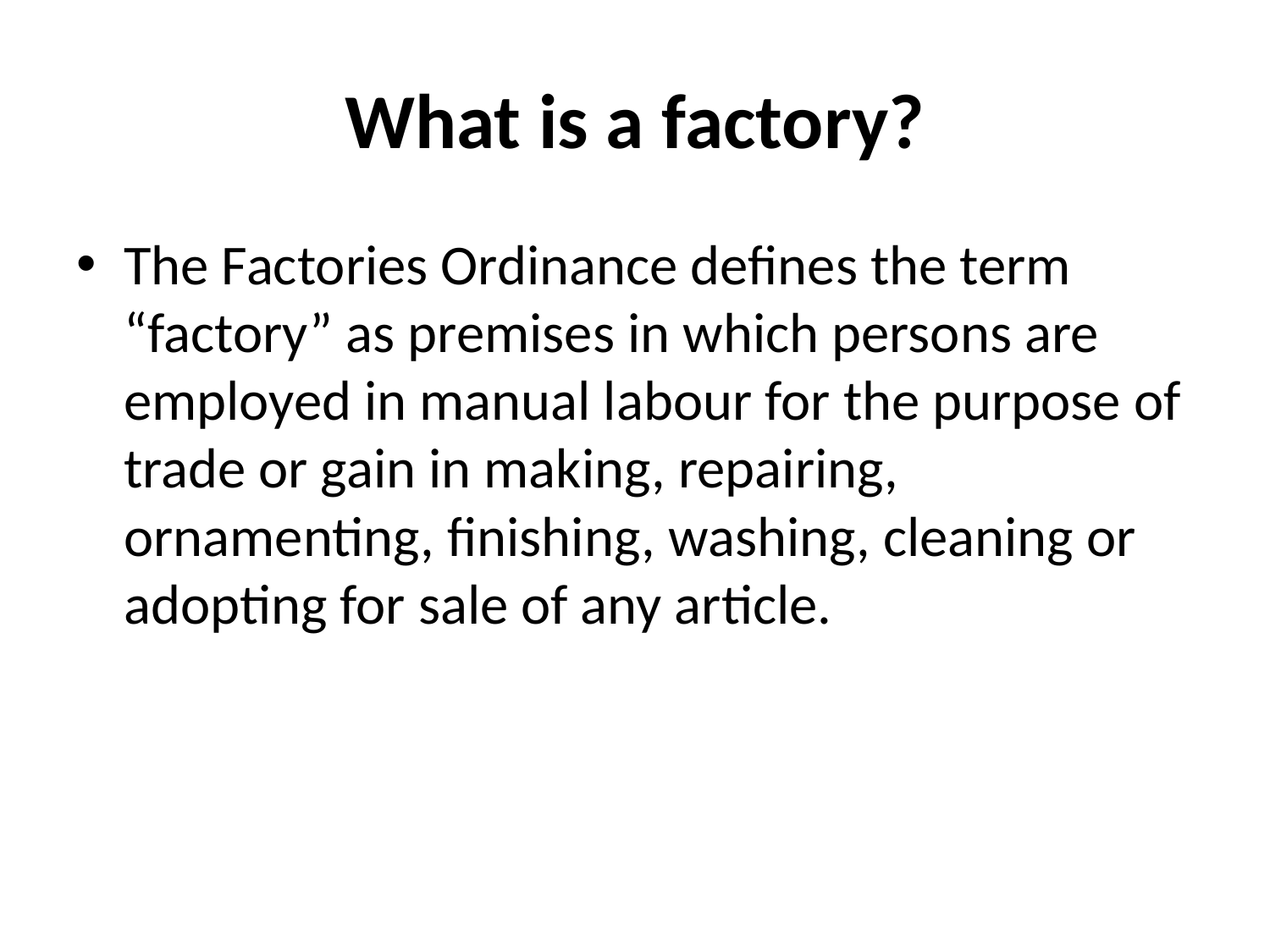

# What is a factory?
The Factories Ordinance defines the term “factory” as premises in which persons are employed in manual labour for the purpose of trade or gain in making, repairing, ornamenting, finishing, washing, cleaning or adopting for sale of any article.